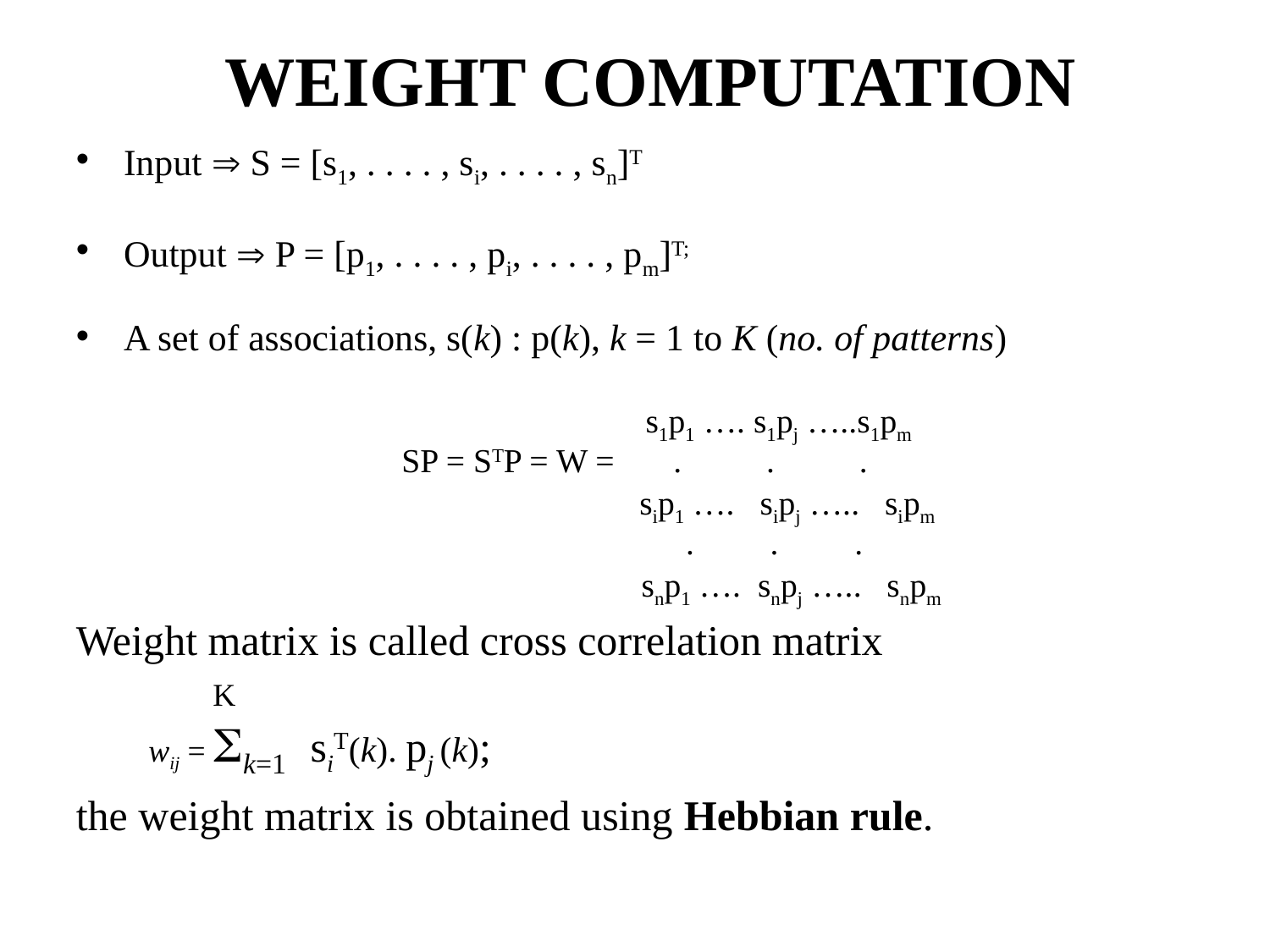

WEIGHT COMPUTATION
Input ⇒ S = [s1, . . . . , si, . . . . , sn]T

Output ⇒ P = [p1, . . . . , pi, . . . . , pm]T;

A set of associations, s(k) : p(k), k = 1 to K (no. of patterns)

                                  s1p1 …. s1pj …..s1pm
SP = STP = W =       .          .          .
                                     sip1 ….   sipj …..   sipm
                                 .         .         .
                                      snp1 ….  snpj …..   snpm
Weight matrix is called cross correlation matrix
                 K
         wij = Σk=1   siT(k). pj (k);
the weight matrix is obtained using Hebbian rule.